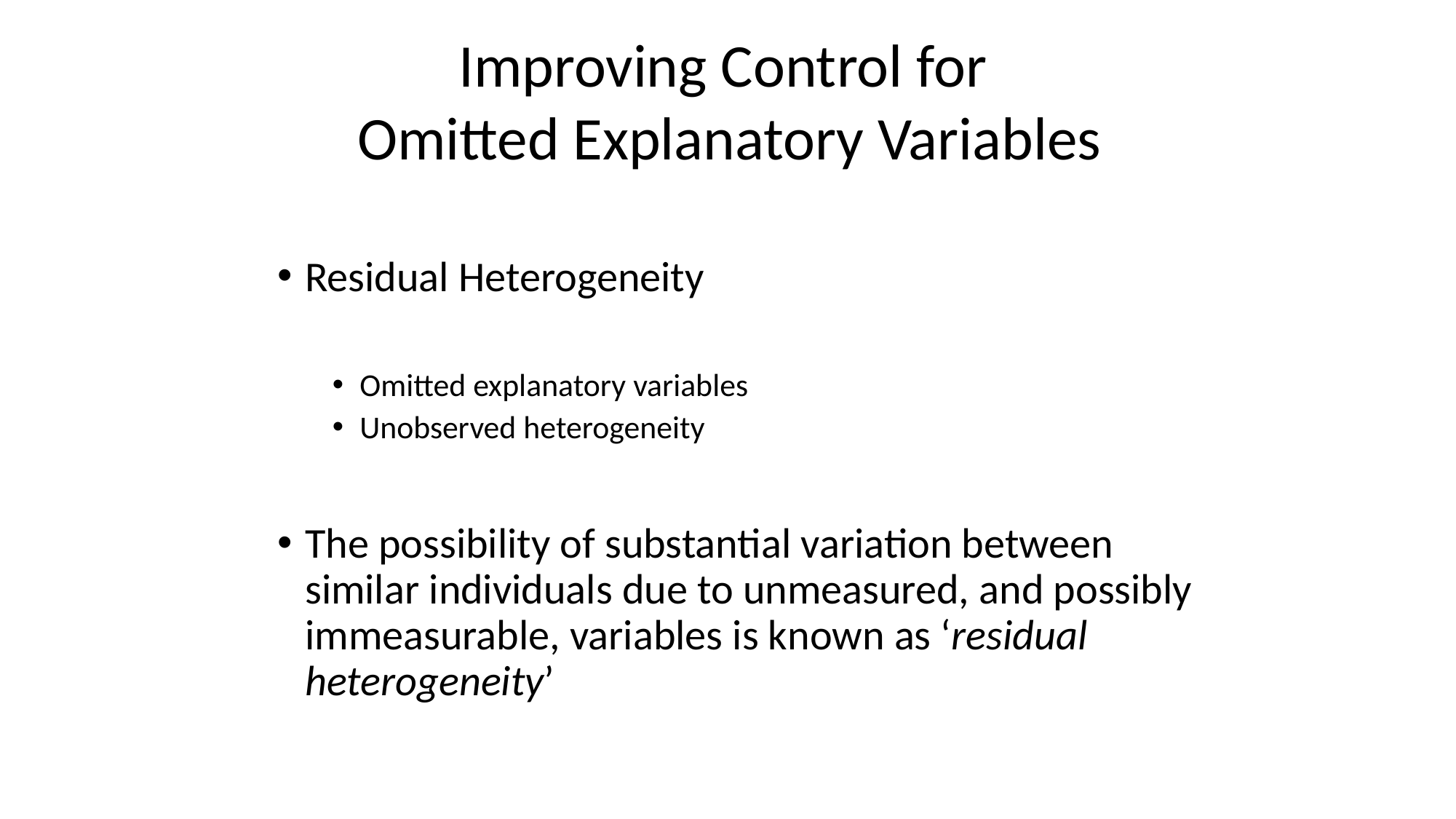

Improving Control for
Omitted Explanatory Variables
Residual Heterogeneity

Omitted explanatory variables
Unobserved heterogeneity

The possibility of substantial variation between similar individuals due to unmeasured, and possibly immeasurable, variables is known as ‘residual heterogeneity’